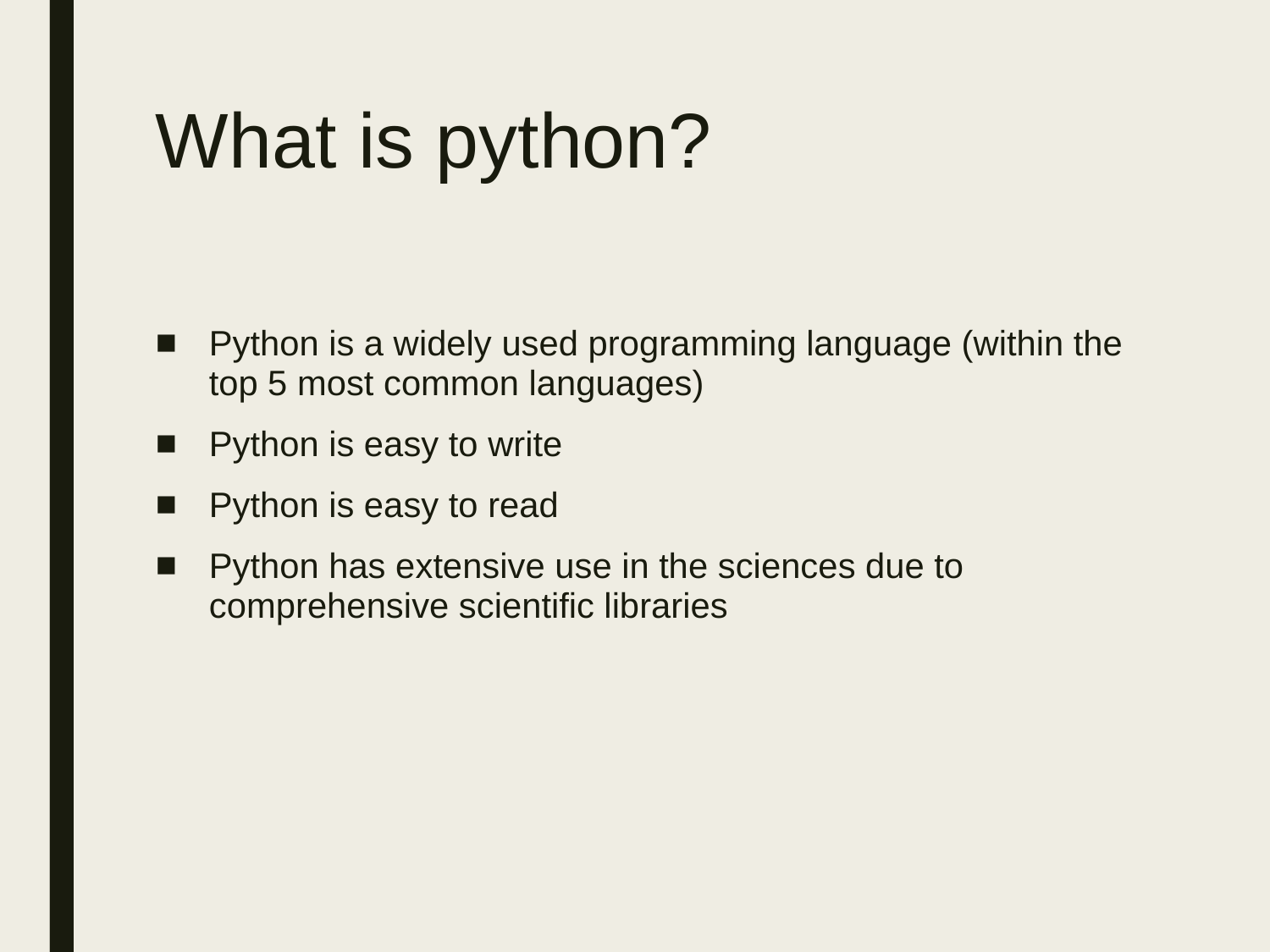

# What is python?
Python is a widely used programming language (within the top 5 most common languages)
Python is easy to write
Python is easy to read
Python has extensive use in the sciences due to comprehensive scientific libraries